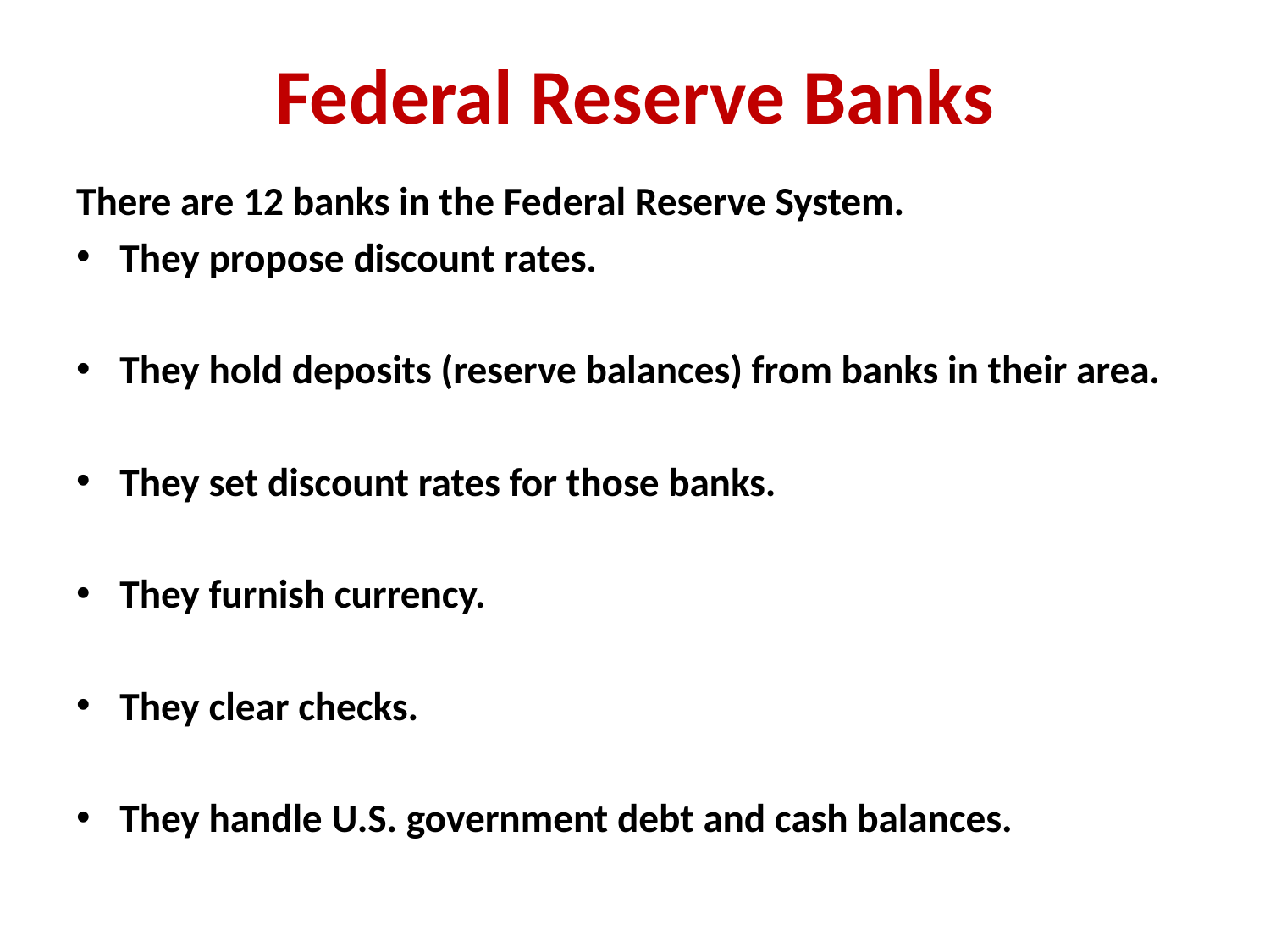

# Federal Reserve Banks
There are 12 banks in the Federal Reserve System.
They propose discount rates.

They hold deposits (reserve balances) from banks in their area.

They set discount rates for those banks.

They furnish currency.

They clear checks.

They handle U.S. government debt and cash balances.